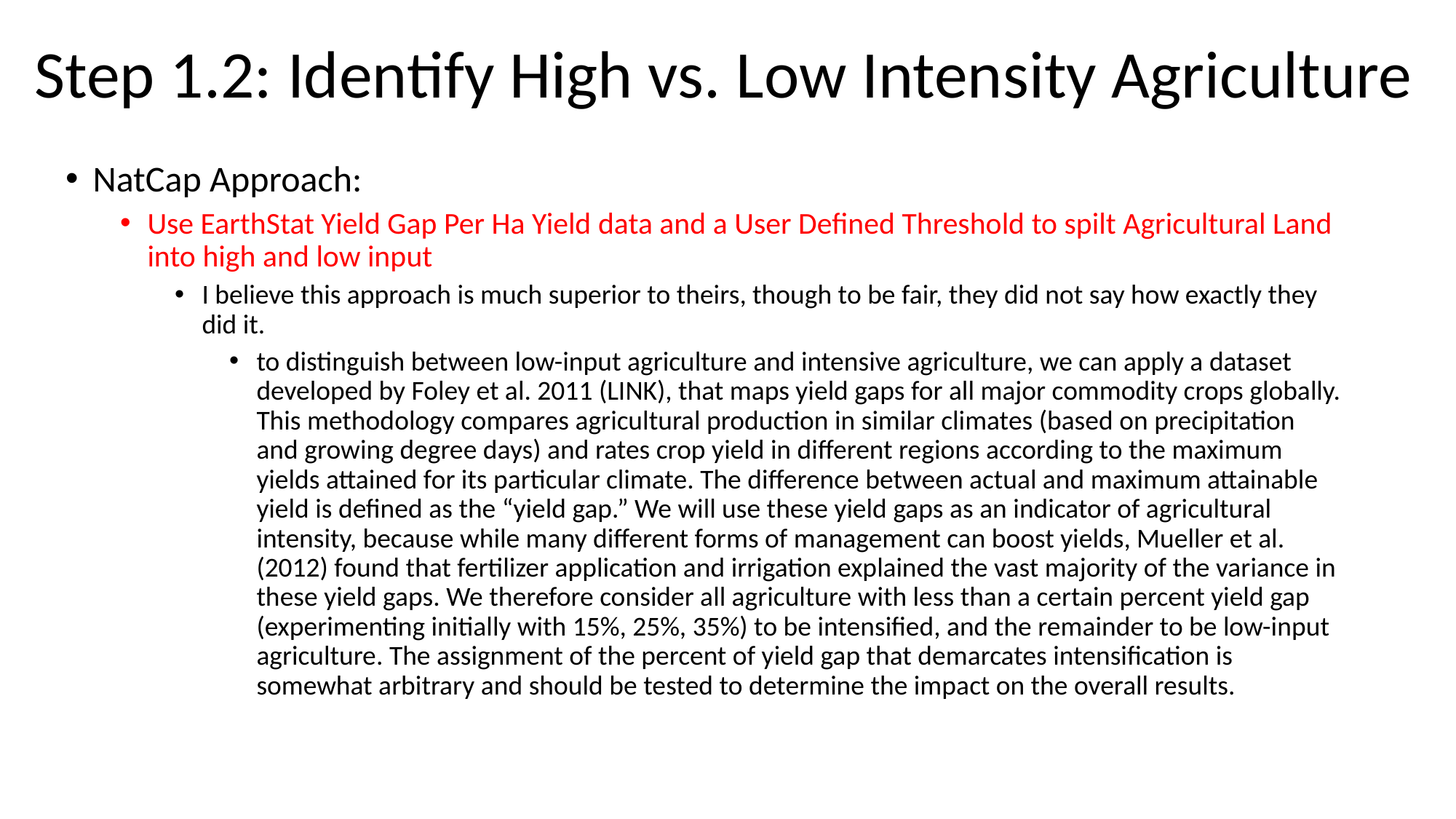

# Step 1.2: Identify High vs. Low Intensity Agriculture
NatCap Approach:
Use EarthStat Yield Gap Per Ha Yield data and a User Defined Threshold to spilt Agricultural Land into high and low input
I believe this approach is much superior to theirs, though to be fair, they did not say how exactly they did it.
to distinguish between low-input agriculture and intensive agriculture, we can apply a dataset developed by Foley et al. 2011 (LINK), that maps yield gaps for all major commodity crops globally. This methodology compares agricultural production in similar climates (based on precipitation and growing degree days) and rates crop yield in different regions according to the maximum yields attained for its particular climate. The difference between actual and maximum attainable yield is defined as the “yield gap.” We will use these yield gaps as an indicator of agricultural intensity, because while many different forms of management can boost yields, Mueller et al. (2012) found that fertilizer application and irrigation explained the vast majority of the variance in these yield gaps. We therefore consider all agriculture with less than a certain percent yield gap (experimenting initially with 15%, 25%, 35%) to be intensified, and the remainder to be low-input agriculture. The assignment of the percent of yield gap that demarcates intensification is somewhat arbitrary and should be tested to determine the impact on the overall results.